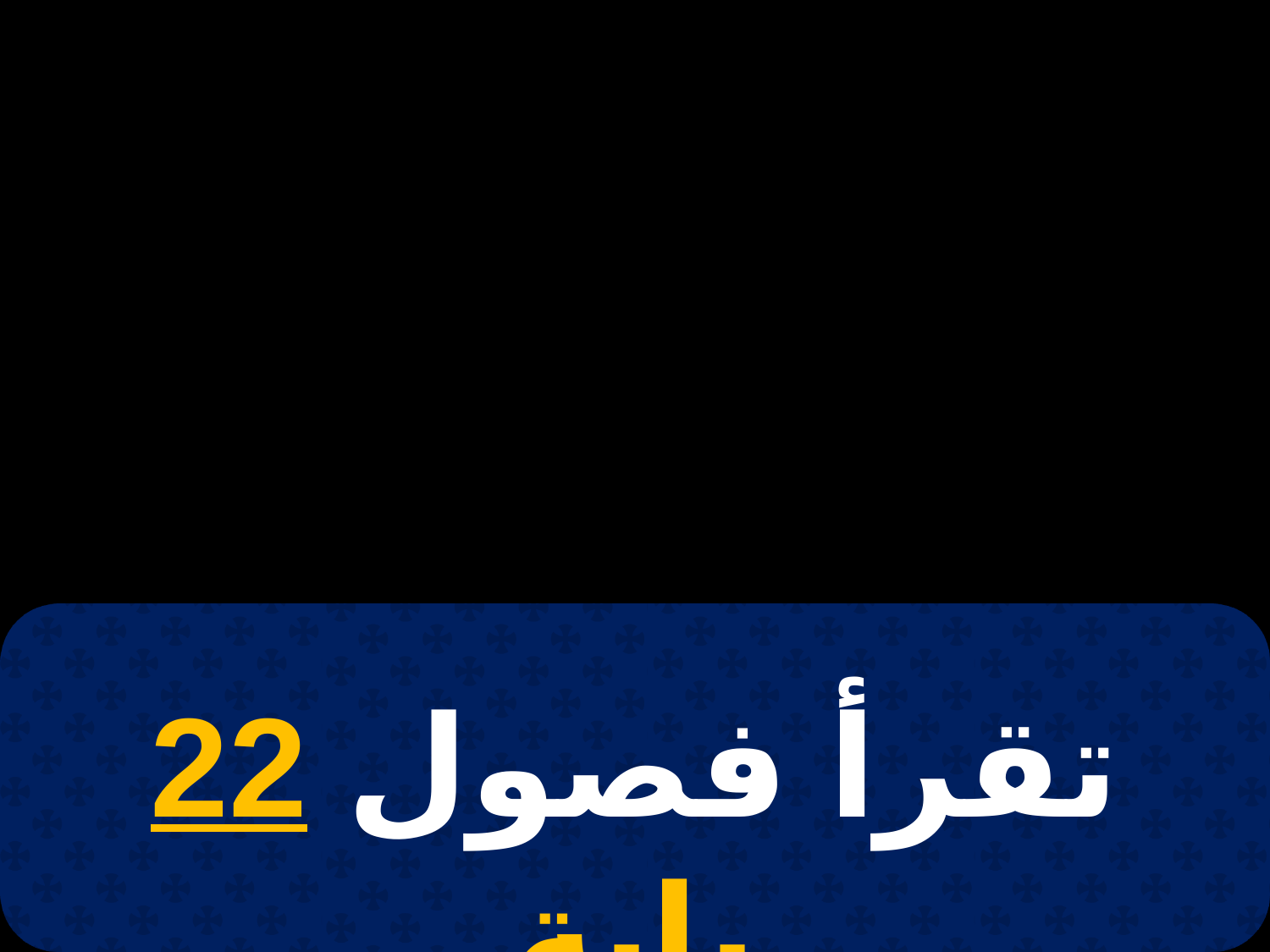

# 4 أمشير
تقرأ فصول 22 بابة